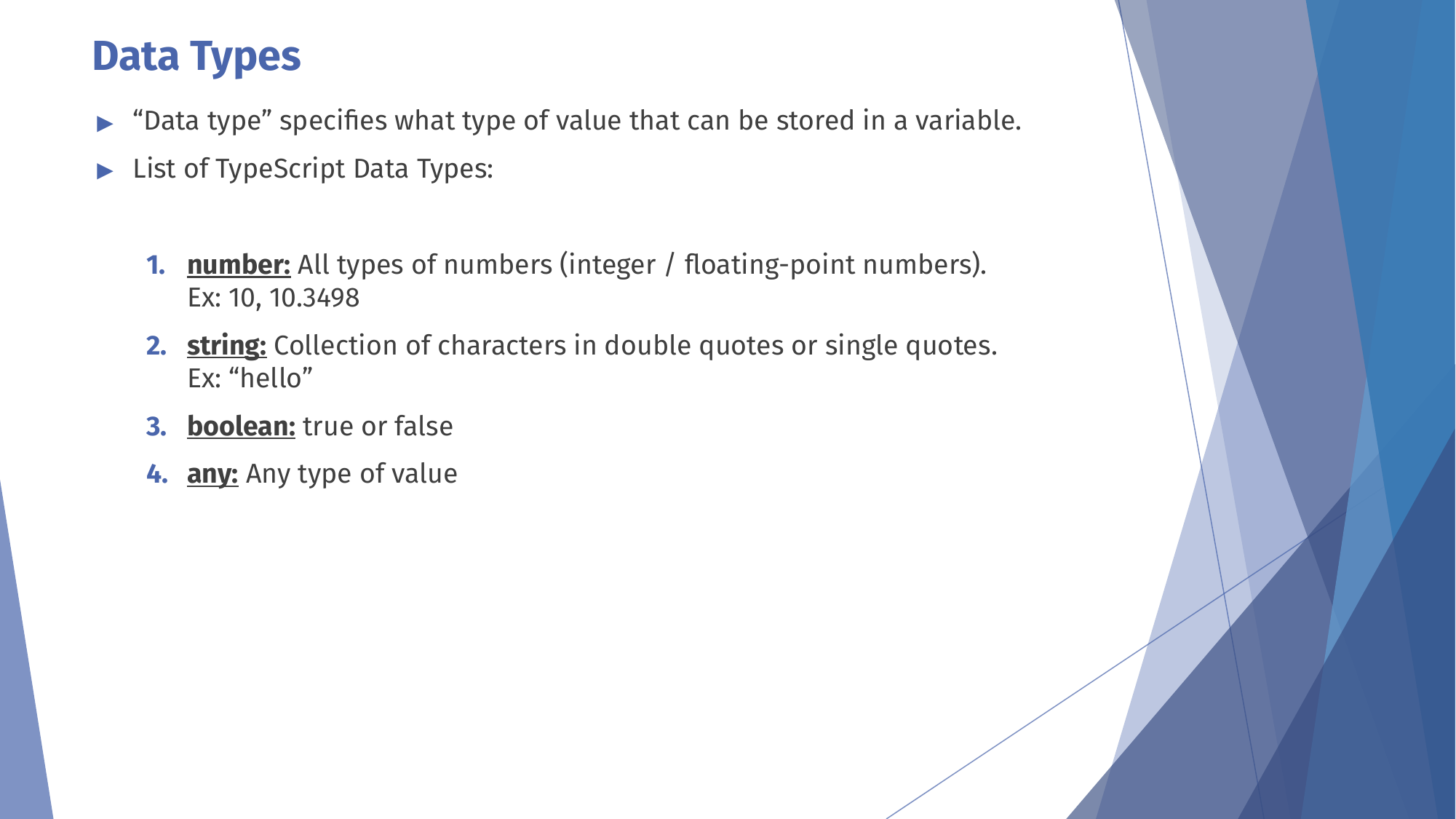

# Data Types
“Data type” specifies what type of value that can be stored in a variable.
List of TypeScript Data Types:

number: All types of numbers (integer / floating-point numbers).
Ex: 10, 10.3498
string: Collection of characters in double quotes or single quotes.
Ex: “hello”
boolean: true or false
any: Any type of value